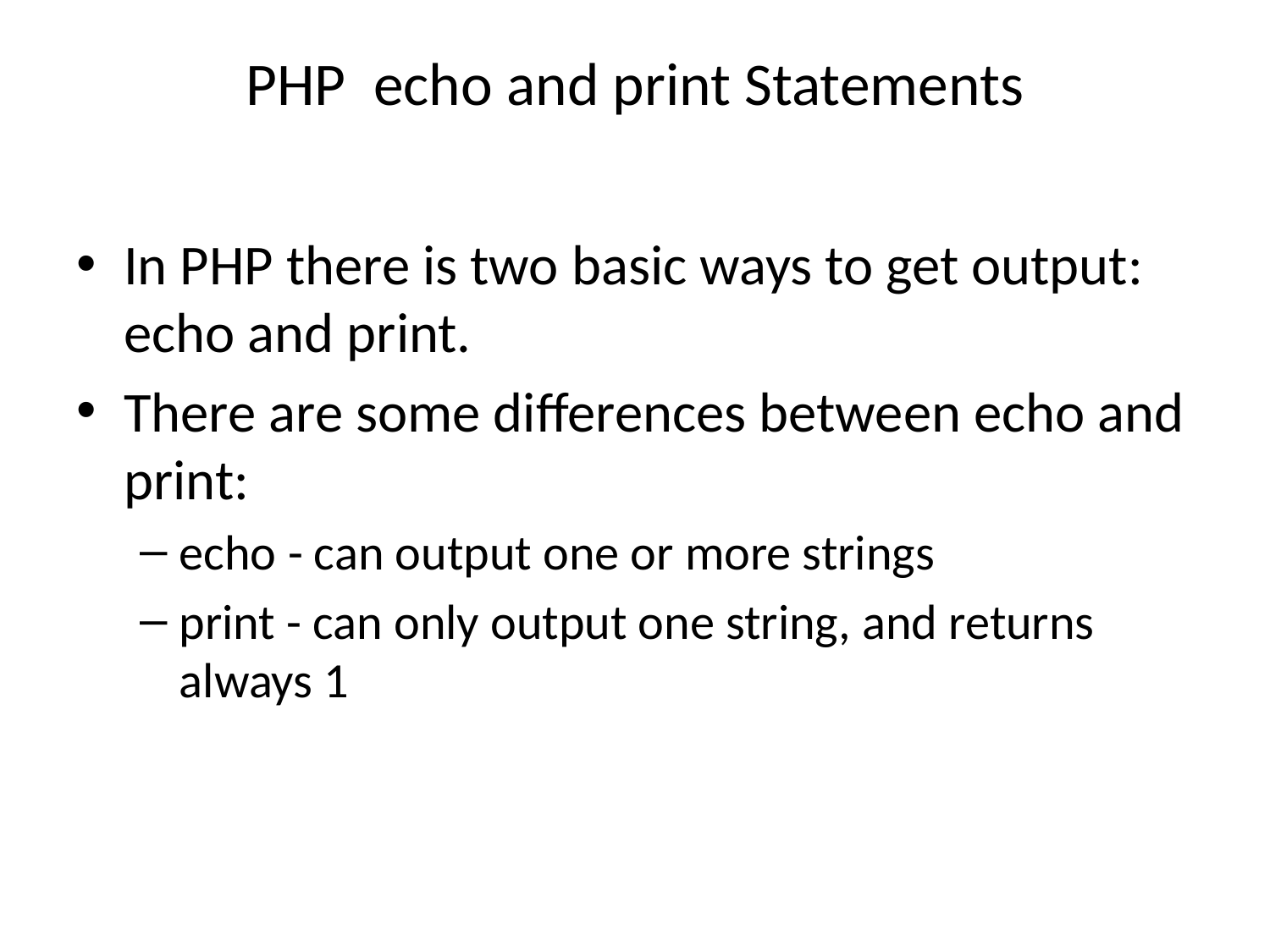

# PHP  echo and print Statements
In PHP there is two basic ways to get output: echo and print.
There are some differences between echo and print:
echo - can output one or more strings
print - can only output one string, and returns always 1